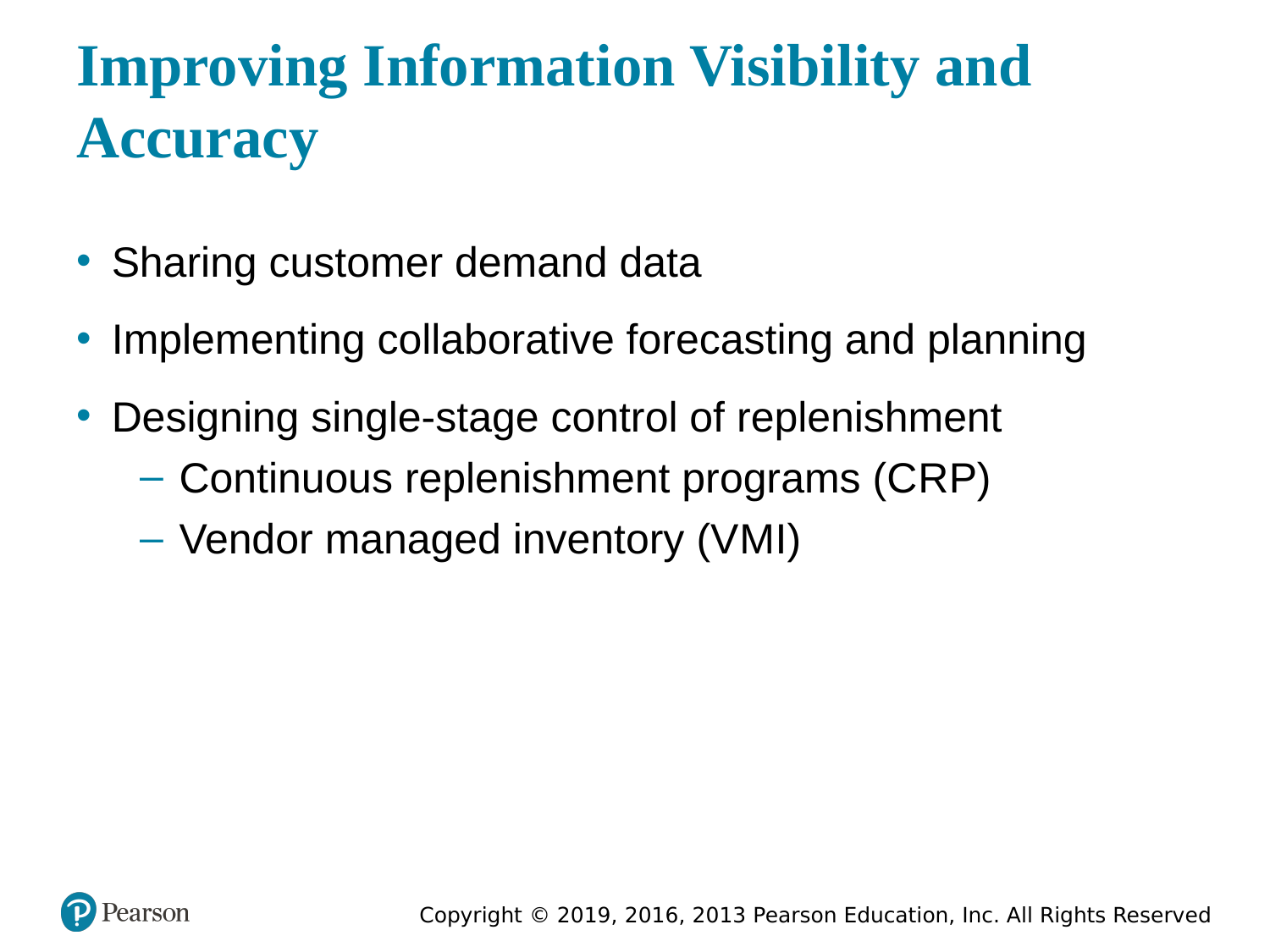

# Improving Information Visibility and Accuracy
Sharing customer demand data
Implementing collaborative forecasting and planning
Designing single-stage control of replenishment
Continuous replenishment programs (C R P)
Vendor managed inventory (V M I)